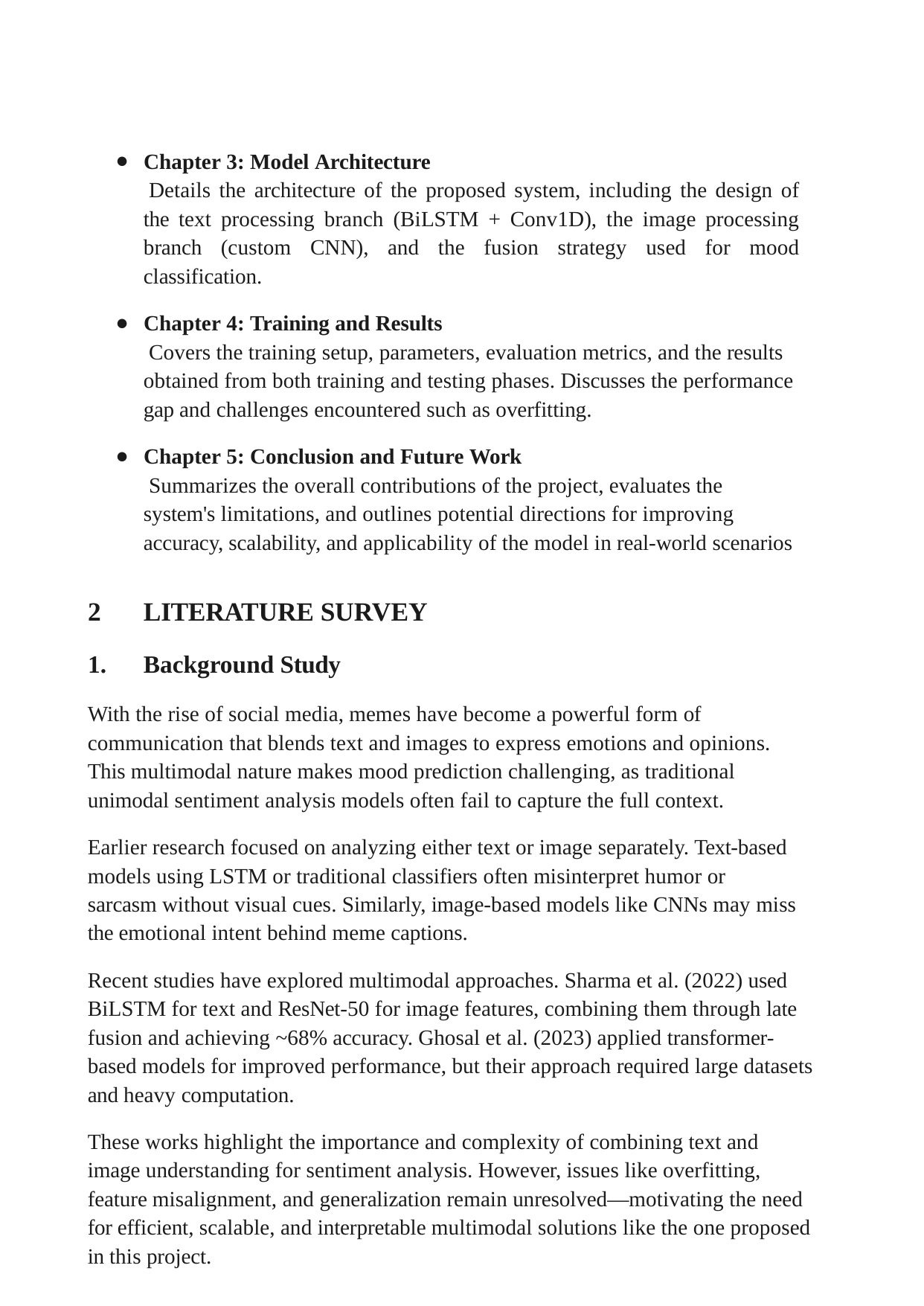

Chapter 3: Model Architecture
Details the architecture of the proposed system, including the design of the text processing branch (BiLSTM + Conv1D), the image processing branch (custom CNN), and the fusion strategy used for mood classification.
Chapter 4: Training and Results
Covers the training setup, parameters, evaluation metrics, and the results obtained from both training and testing phases. Discusses the performance gap and challenges encountered such as overfitting.
Chapter 5: Conclusion and Future Work
Summarizes the overall contributions of the project, evaluates the system's limitations, and outlines potential directions for improving accuracy, scalability, and applicability of the model in real-world scenarios
LITERATURE SURVEY
Background Study
With the rise of social media, memes have become a powerful form of communication that blends text and images to express emotions and opinions. This multimodal nature makes mood prediction challenging, as traditional unimodal sentiment analysis models often fail to capture the full context.
Earlier research focused on analyzing either text or image separately. Text-based models using LSTM or traditional classifiers often misinterpret humor or sarcasm without visual cues. Similarly, image-based models like CNNs may miss the emotional intent behind meme captions.
Recent studies have explored multimodal approaches. Sharma et al. (2022) used BiLSTM for text and ResNet-50 for image features, combining them through late fusion and achieving ~68% accuracy. Ghosal et al. (2023) applied transformer-based models for improved performance, but their approach required large datasets and heavy computation.
These works highlight the importance and complexity of combining text and image understanding for sentiment analysis. However, issues like overfitting, feature misalignment, and generalization remain unresolved—motivating the need for efficient, scalable, and interpretable multimodal solutions like the one proposed in this project.